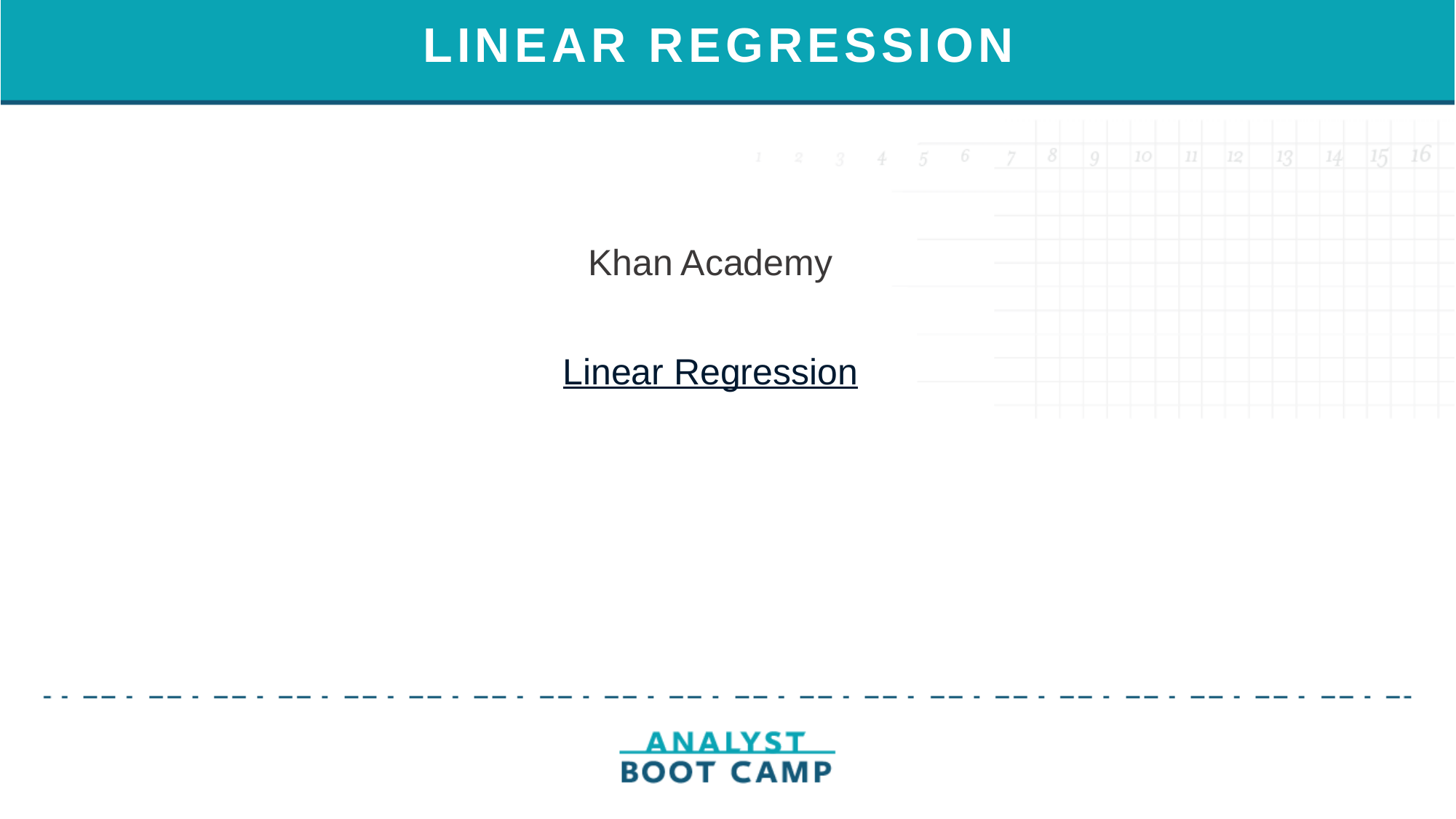

# LINEAR REGRESSION
Khan Academy

Linear Regression